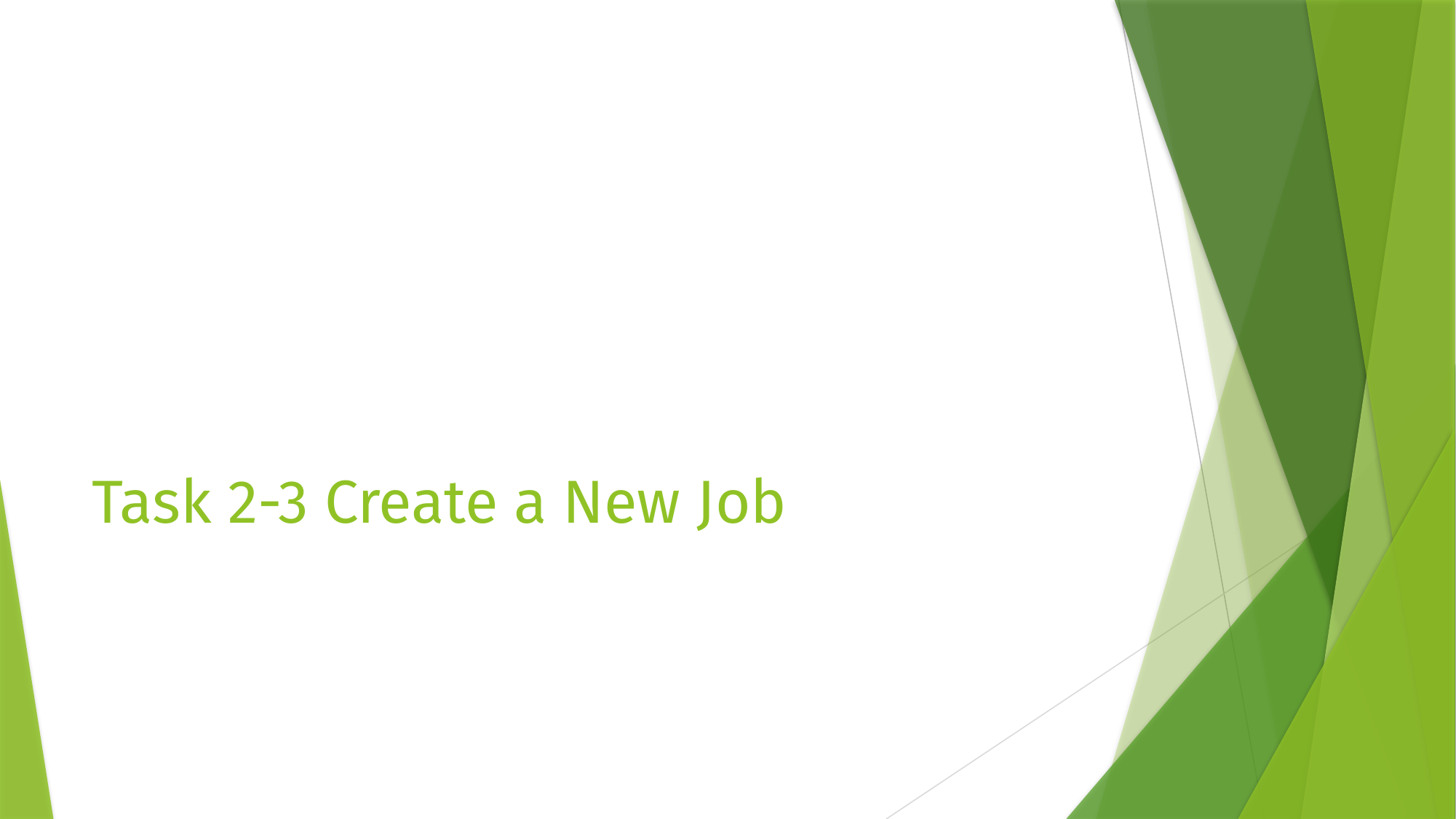

# Task 2-3 Create a New Job